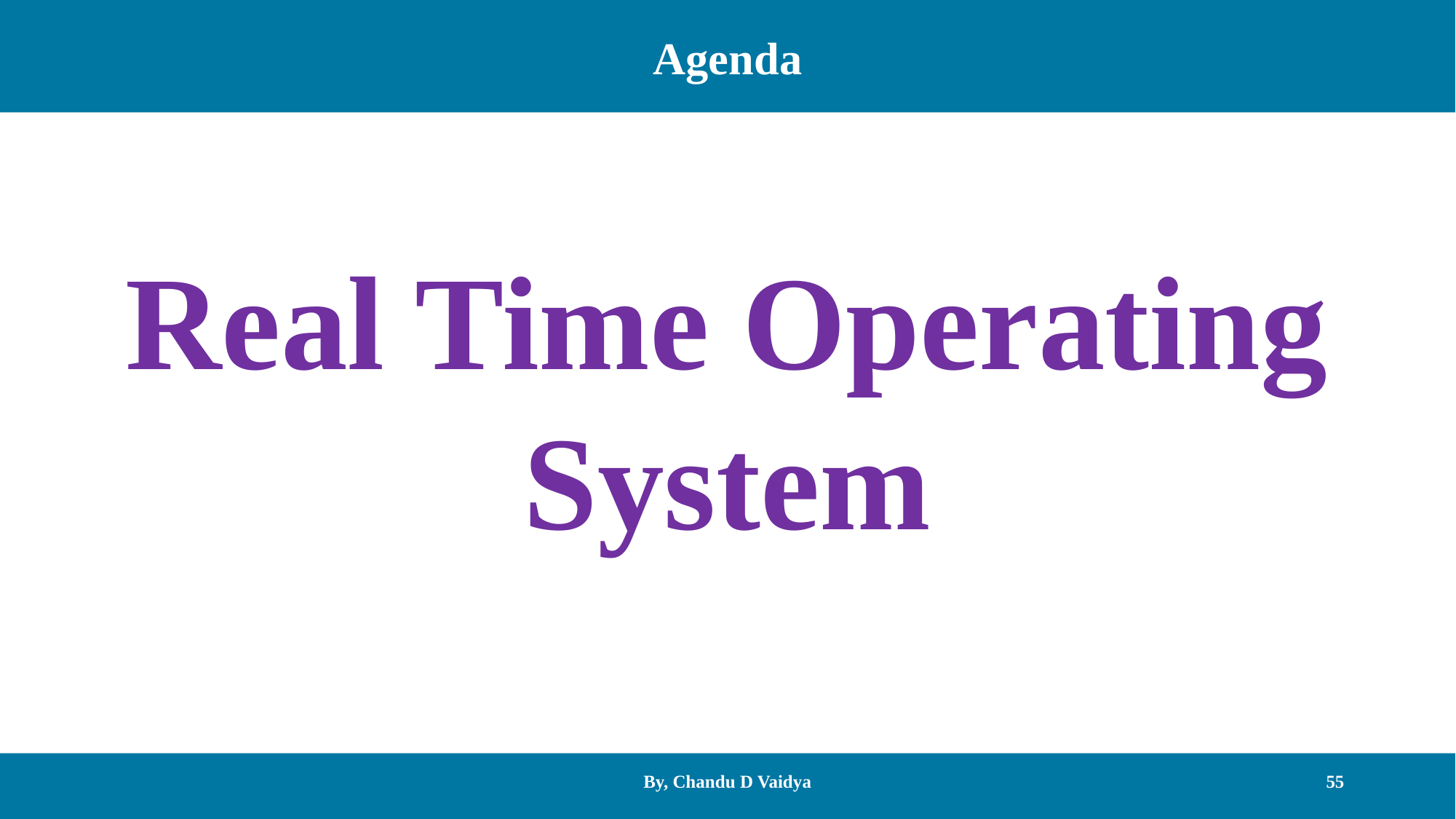

Agenda

Real Time Operating System

By, Chandu D Vaidya
55